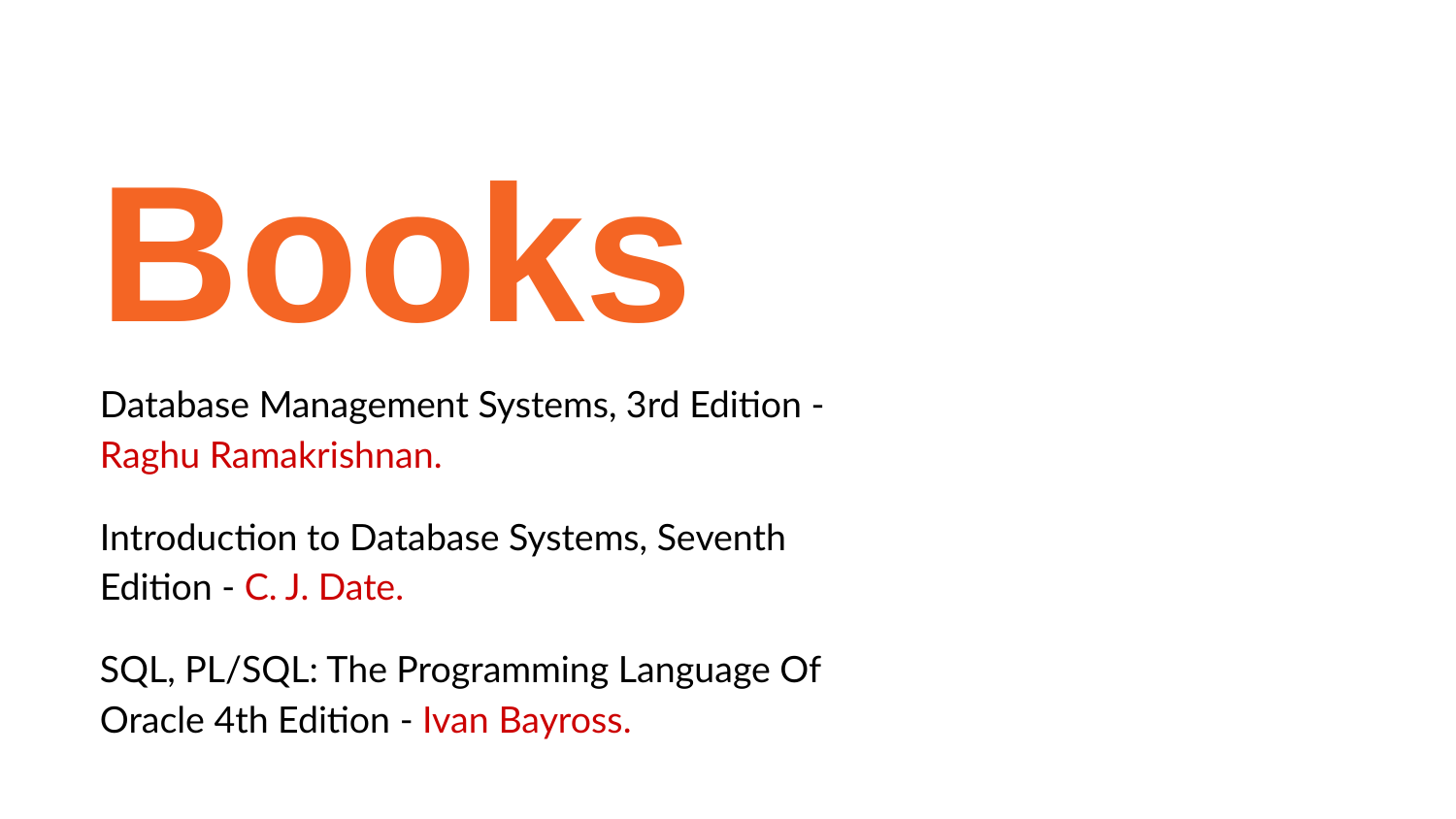

Books

Database Management Systems, 3rd Edition - Raghu Ramakrishnan.
Introduction to Database Systems, Seventh Edition - C. J. Date.
SQL, PL/SQL: The Programming Language Of Oracle 4th Edition - Ivan Bayross.